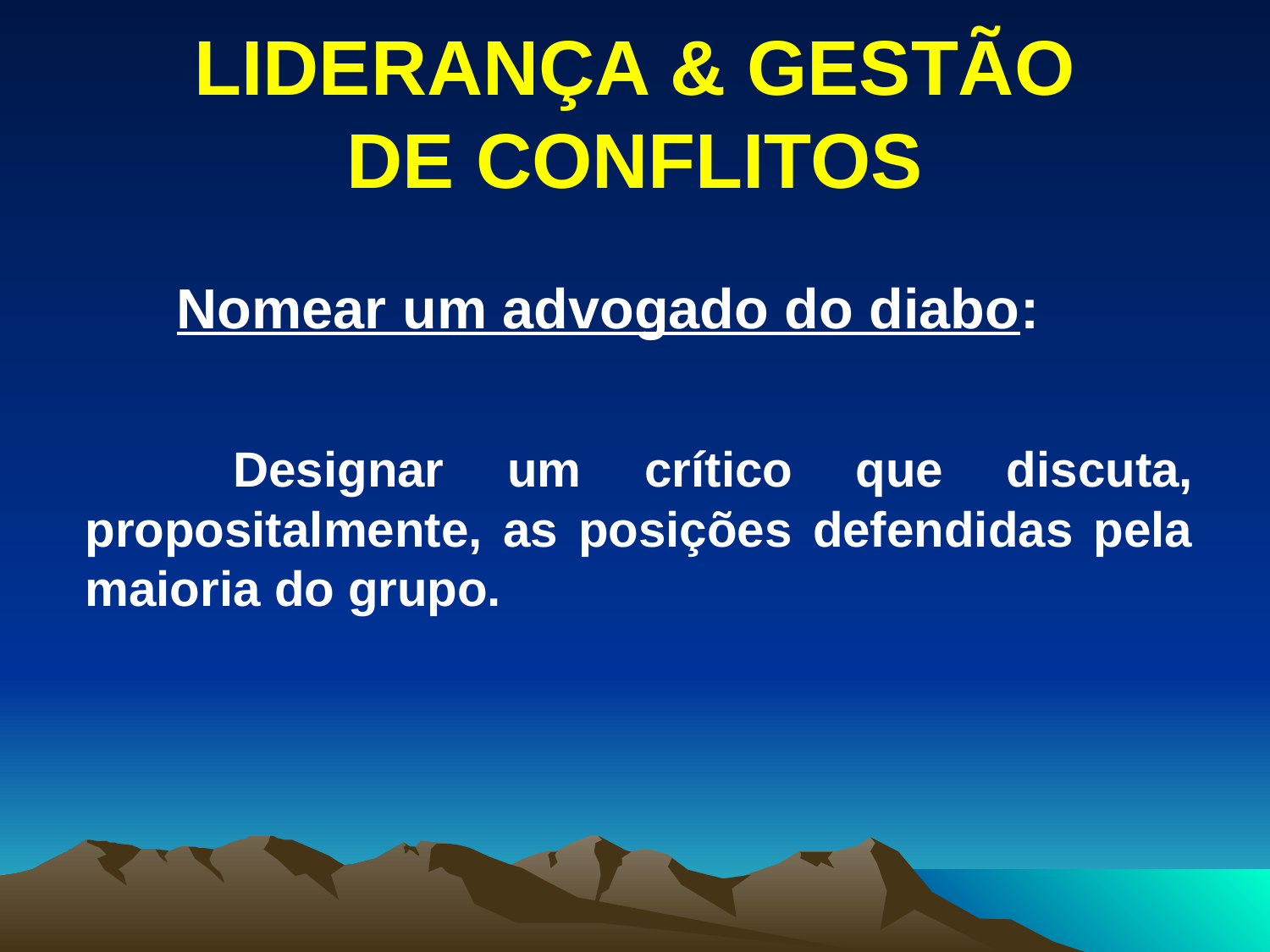

# LIDERANÇA & GESTÃO DE CONFLITOS
Nomear um advogado do diabo:

   Designar um crítico que discuta, propositalmente, as posições defendidas pela maioria do grupo.